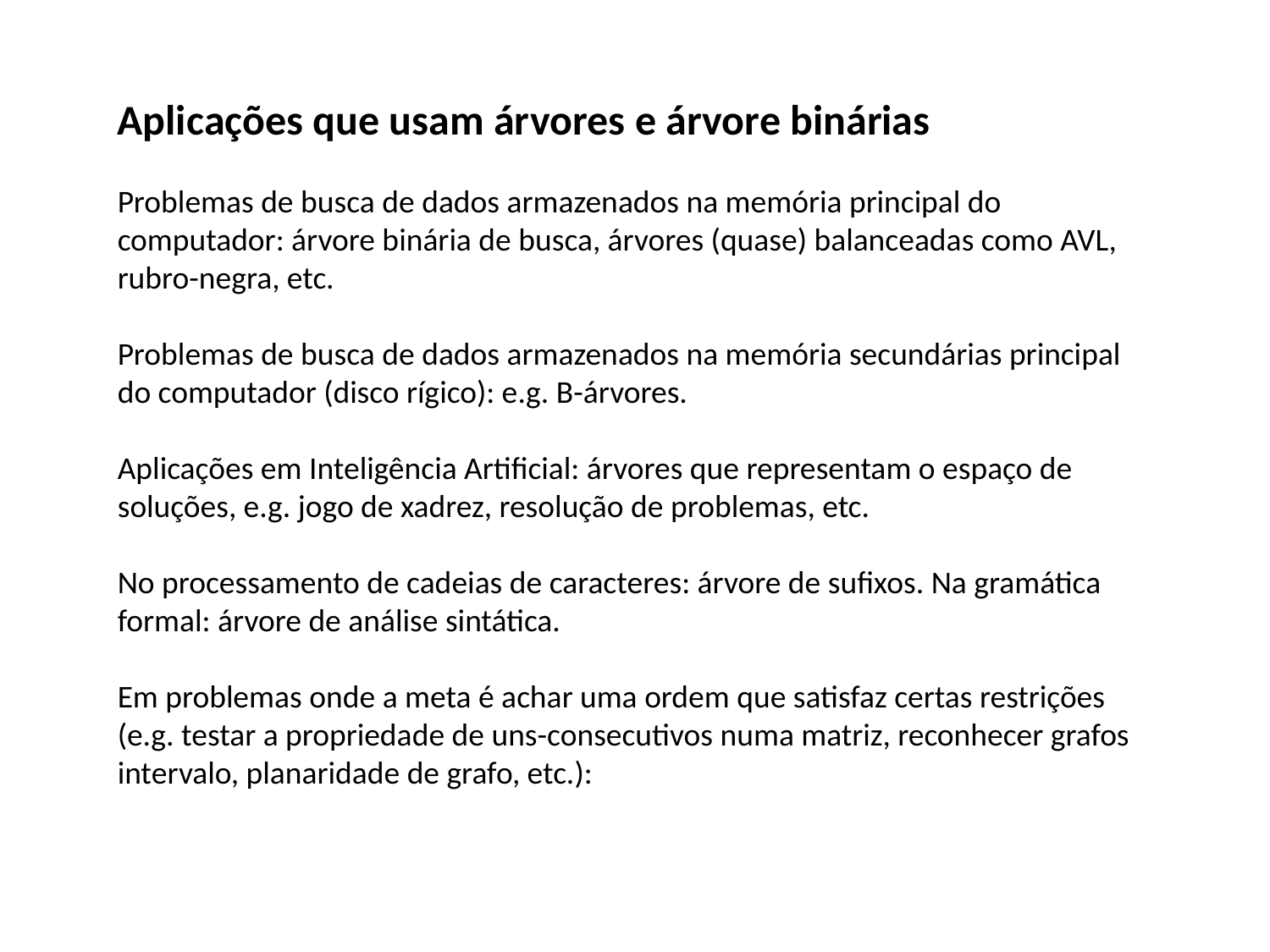

Aplicações que usam árvores e árvore binárias

Problemas de busca de dados armazenados na memória principal do computador: árvore binária de busca, árvores (quase) balanceadas como AVL, rubro-negra, etc.

Problemas de busca de dados armazenados na memória secundárias principal do computador (disco rígico): e.g. B-árvores.

Aplicações em Inteligência Artificial: árvores que representam o espaço de soluções, e.g. jogo de xadrez, resolução de problemas, etc.

No processamento de cadeias de caracteres: árvore de sufixos. Na gramática formal: árvore de análise sintática.

Em problemas onde a meta é achar uma ordem que satisfaz certas restrições (e.g. testar a propriedade de uns-consecutivos numa matriz, reconhecer grafos intervalo, planaridade de grafo, etc.):